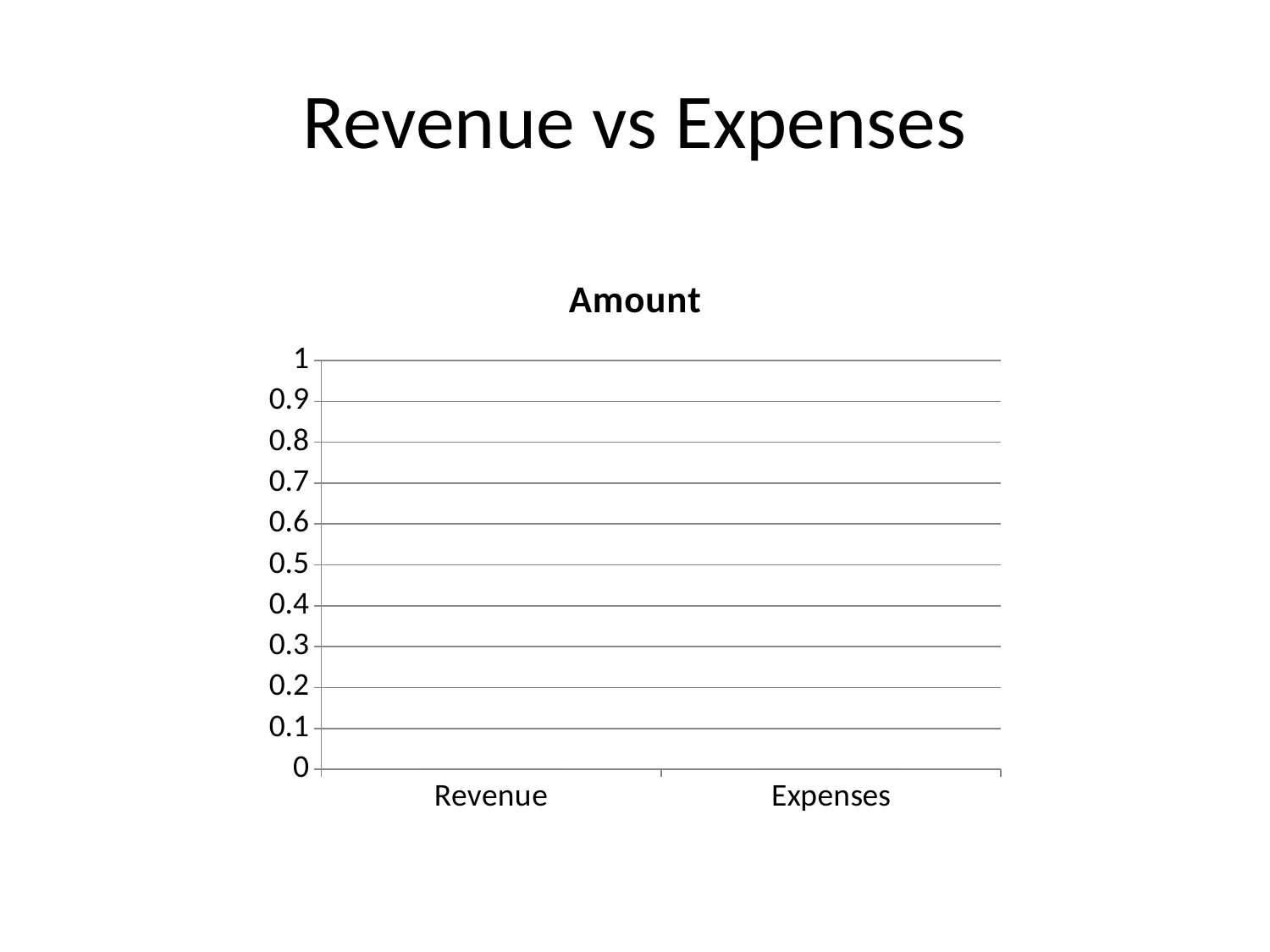

# Revenue vs Expenses

### Chart

| Category | Amount |
|---|---|
| Revenue | 0.0 |
| Expenses | 0.0 |